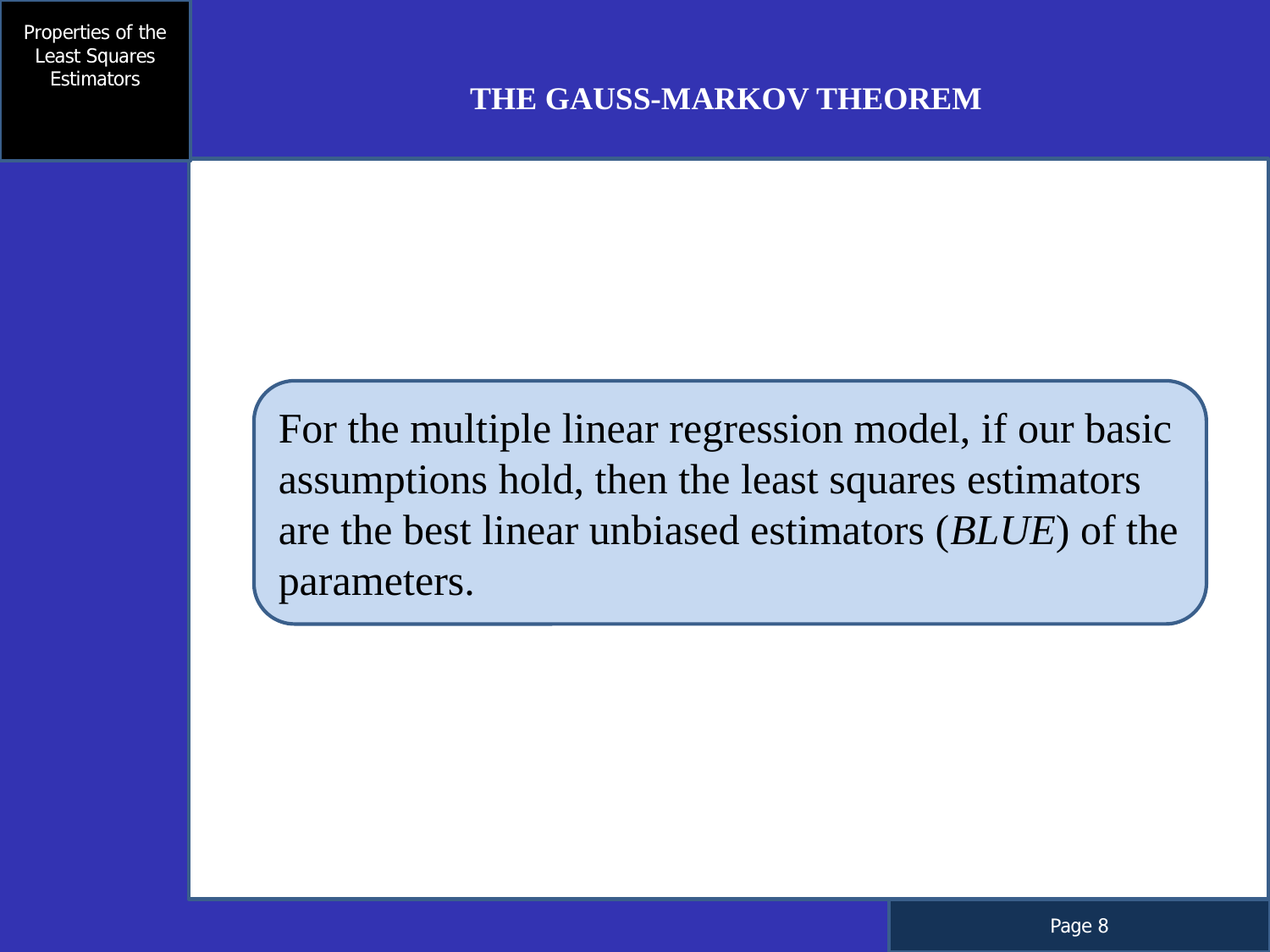

Properties of the Least Squares Estimators
THE GAUSS-MARKOV THEOREM

For the multiple linear regression model, if our basic assumptions hold, then the least squares estimators are the best linear unbiased estimators (BLUE) of the parameters.